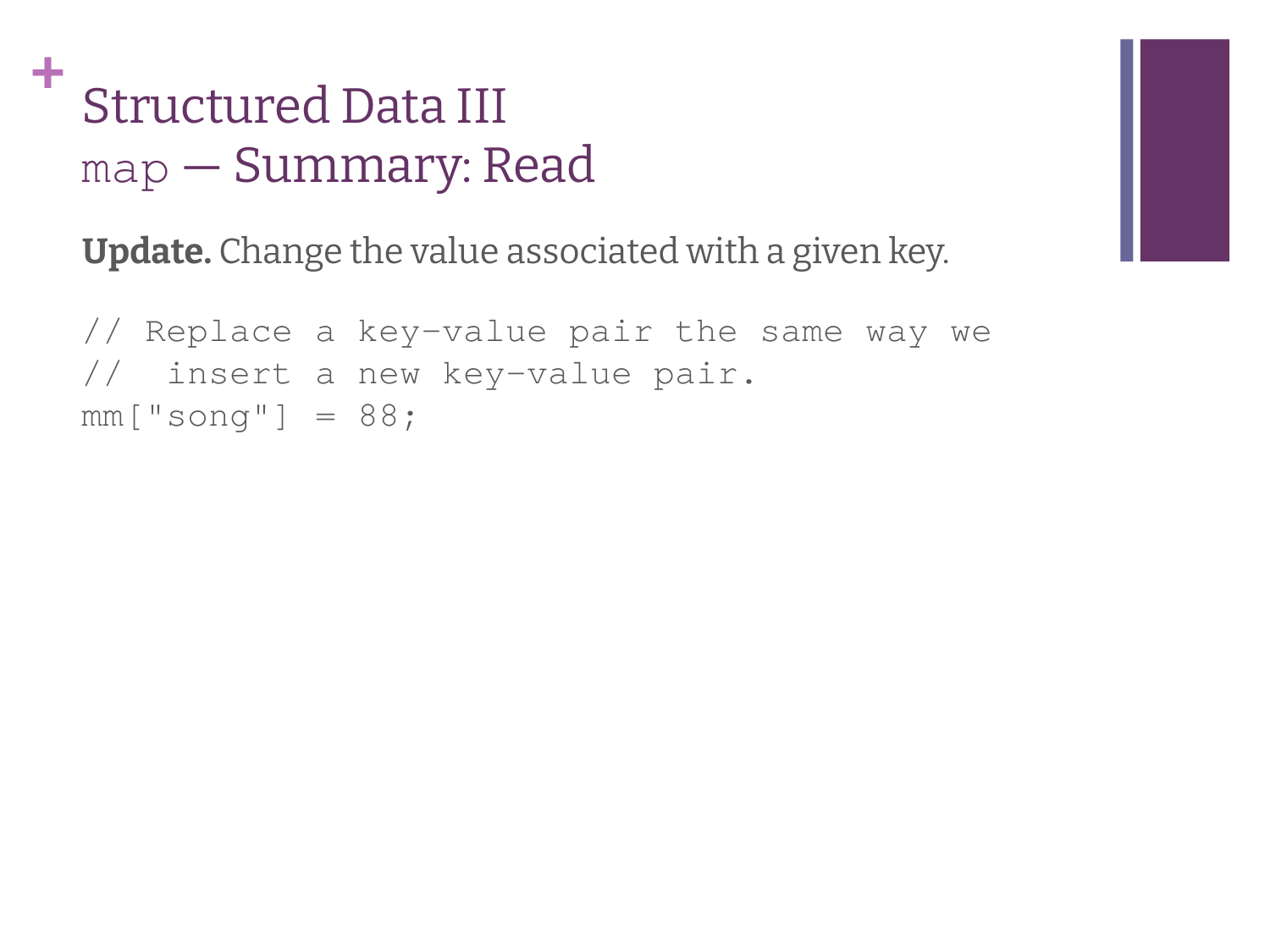

# Structured Data III map — Summary: Read
Update. Change the value associated with a given key.
// Replace a key-value pair the same way we
//  insert a new key-value pair.
mm["song"] = 88;